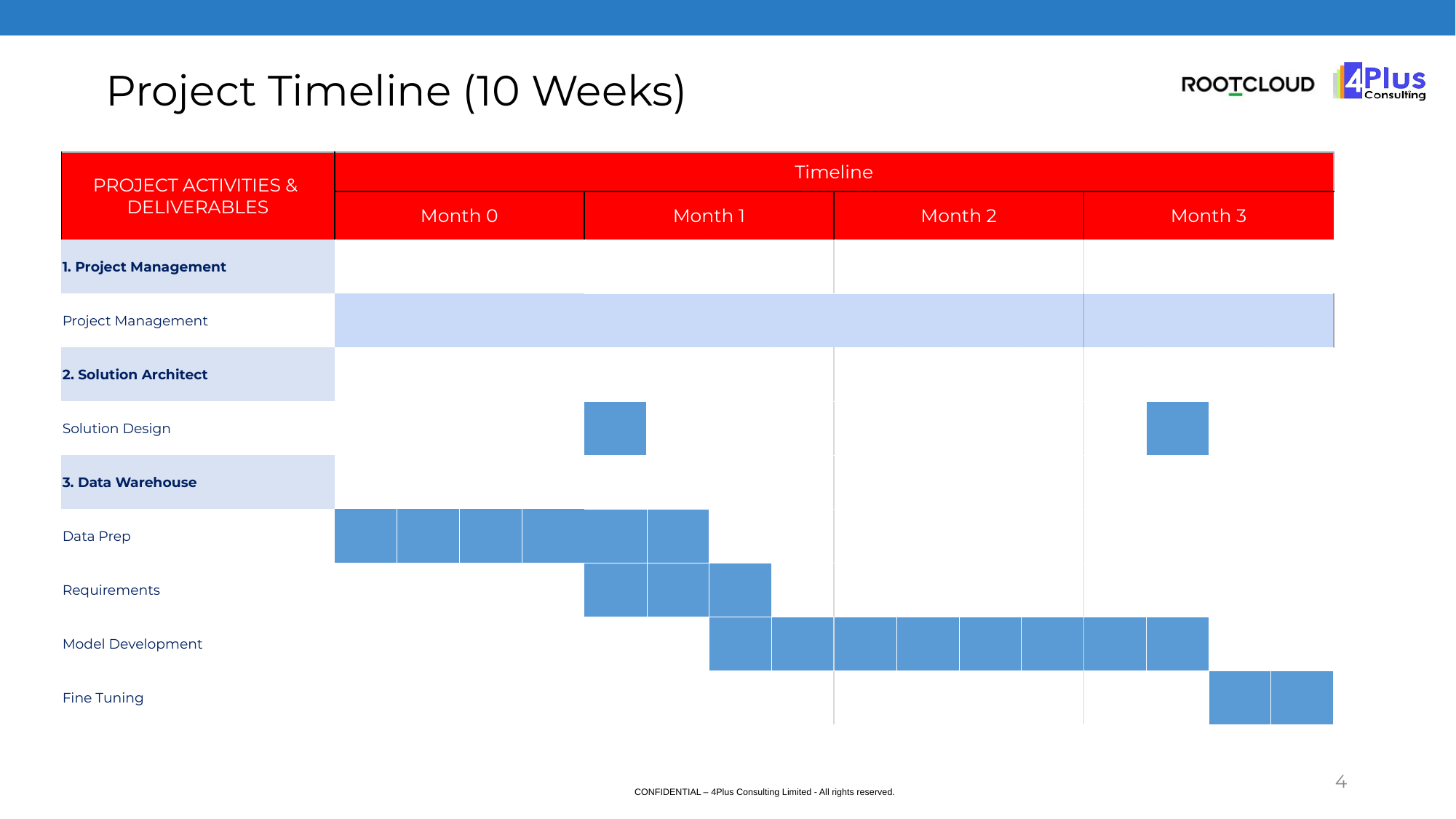

Project Timeline (10 Weeks)
| PROJECT ACTIVITIES & DELIVERABLES | Timeline |  |  |  |  |  |  |  |  |  |  |  |  |  |  |  |
| --- | --- | --- | --- | --- | --- | --- | --- | --- | --- | --- | --- | --- | --- | --- | --- | --- |
|  | Month 0 |  |  |  | Month 1 |  |  |  | Month 2 |  |  |  | Month 3 |  |  |  |
| 1. Project Management |  |  |  |  |  |  |  |  |  |  |  |  |  |  |  |  |
| Project Management |  |  |  |  |  |  |  |  |  |  |  |  |  |  |  |  |
| 2. Solution Architect |  |  |  |  |  |  |  |  |  |  |  |  |  |  |  |  |
| Solution Design |  |  |  |  |  |  |  |  |  |  |  |  |  |  |  |  |
| 3. Data Warehouse |  |  |  |  |  |  |  |  |  |  |  |  |  |  |  |  |
| Data Prep |  |  |  |  |  |  |  |  |  |  |  |  |  |  |  |  |
| Requirements |  |  |  |  |  |  |  |  |  |  |  |  |  |  |  |  |
| Model Development |  |  |  |  |  |  |  |  |  |  |  |  |  |  |  |  |
| Fine Tuning |  |  |  |  |  |  |  |  |  |  |  |  |  |  |  |  |
4